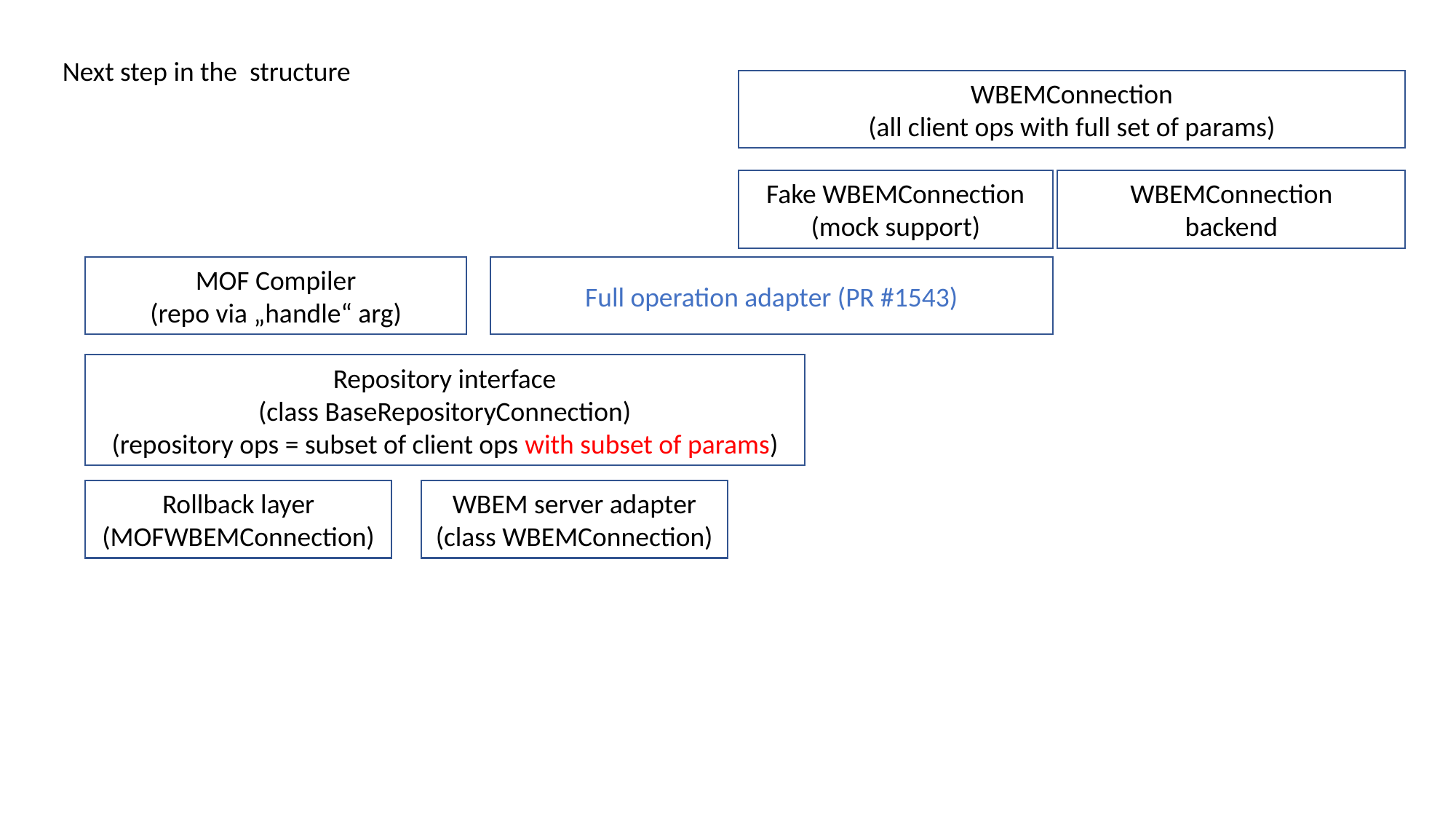

Next step in the  structure
WBEMConnection
(all client ops with full set of params)
Fake WBEMConnection
(mock support)
WBEMConnection
backend
MOF Compiler
(repo via „handle“ arg)
Full operation adapter (PR #1543)
Repository interface
(class BaseRepositoryConnection)
(repository ops = subset of client ops with subset of params)
Rollback layer
(MOFWBEMConnection)
WBEM server adapter
(class WBEMConnection)